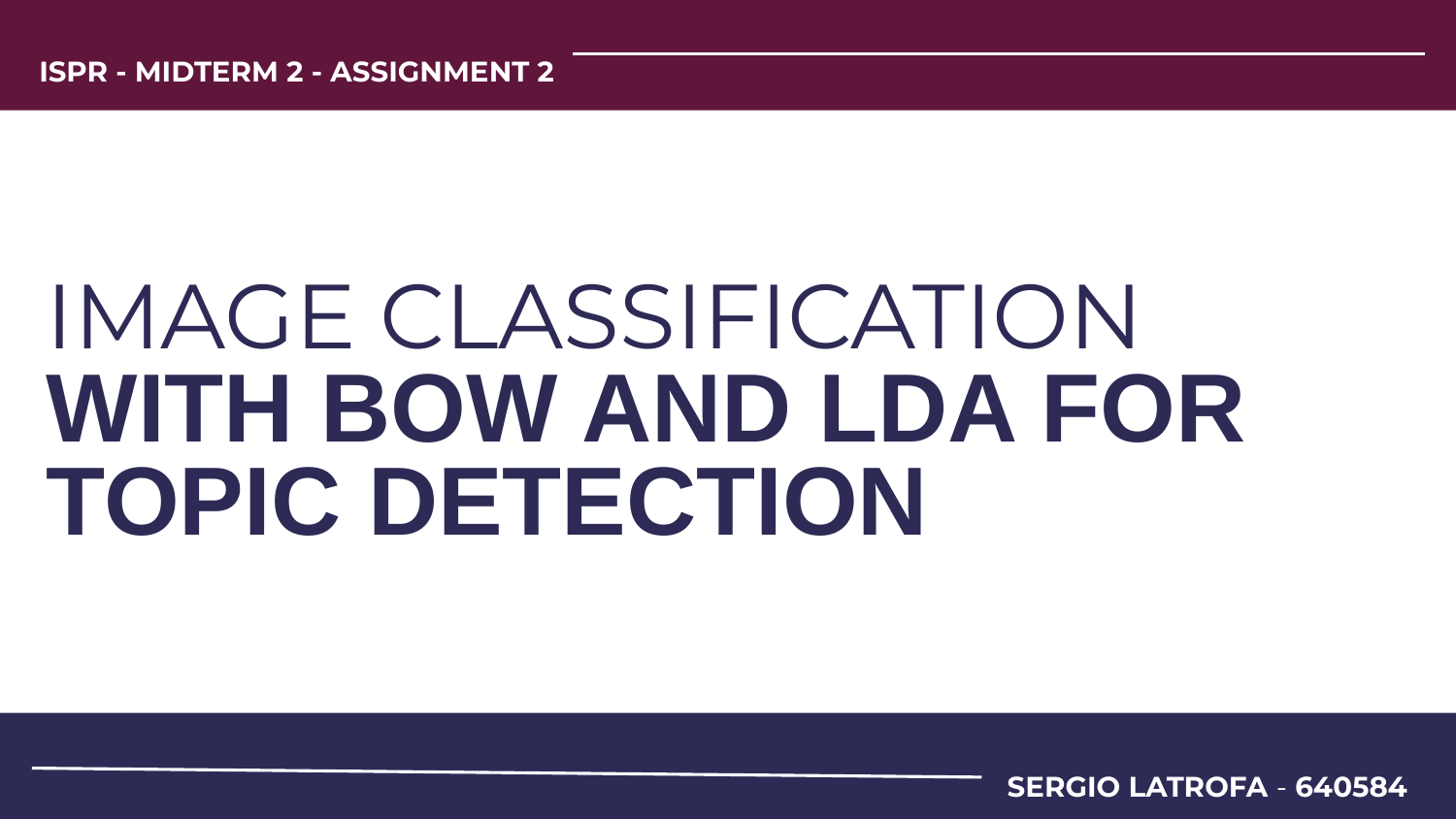

ISPR - MIDTERM 2 - ASSIGNMENT 2
IMAGE CLASSIFICATION
WITH BOW AND LDA FOR TOPIC DETECTION

SERGIO LATROFA - 640584